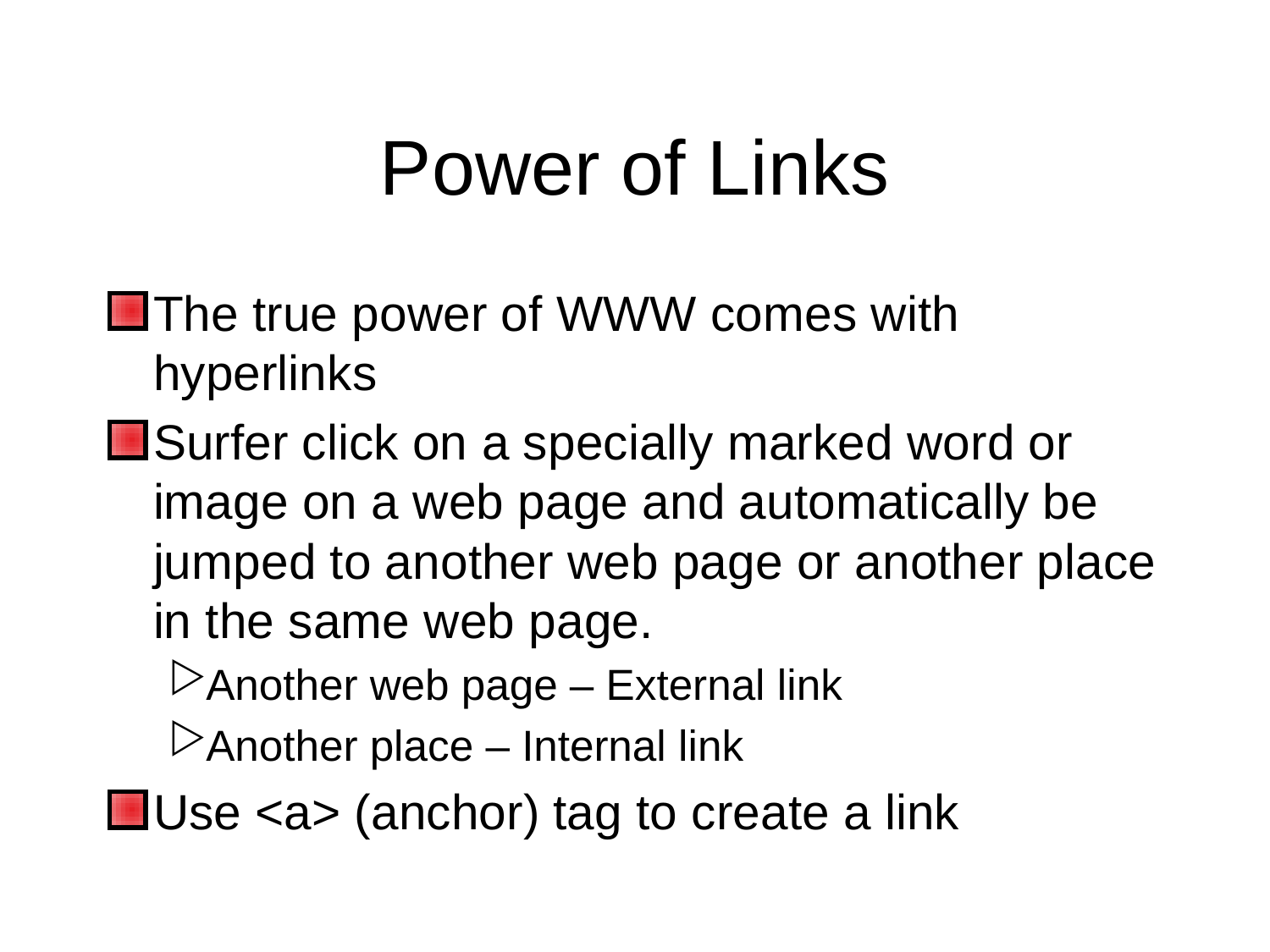

# Power of Links
The true power of WWW comes with hyperlinks
Surfer click on a specially marked word or image on a web page and automatically be jumped to another web page or another place in the same web page.
Another web page – External link
Another place – Internal link
Use <a> (anchor) tag to create a link